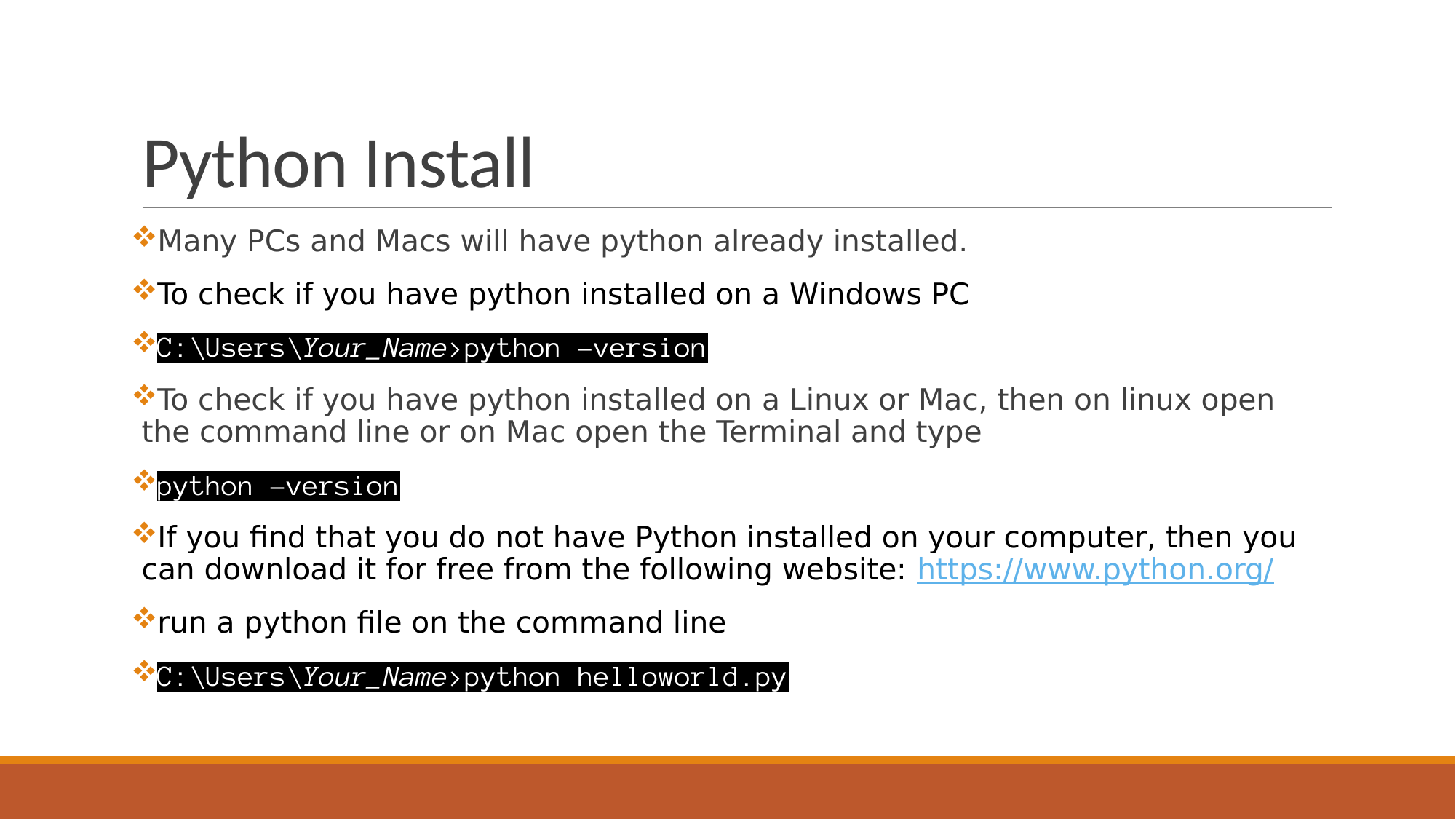

# Python Install
Many PCs and Macs will have python already installed.
To check if you have python installed on a Windows PC
C:\Users\Your_Name>python –version
To check if you have python installed on a Linux or Mac, then on linux open the command line or on Mac open the Terminal and type
python –version
If you find that you do not have Python installed on your computer, then you can download it for free from the following website: https://www.python.org/
run a python file on the command line
C:\Users\Your_Name>python helloworld.py